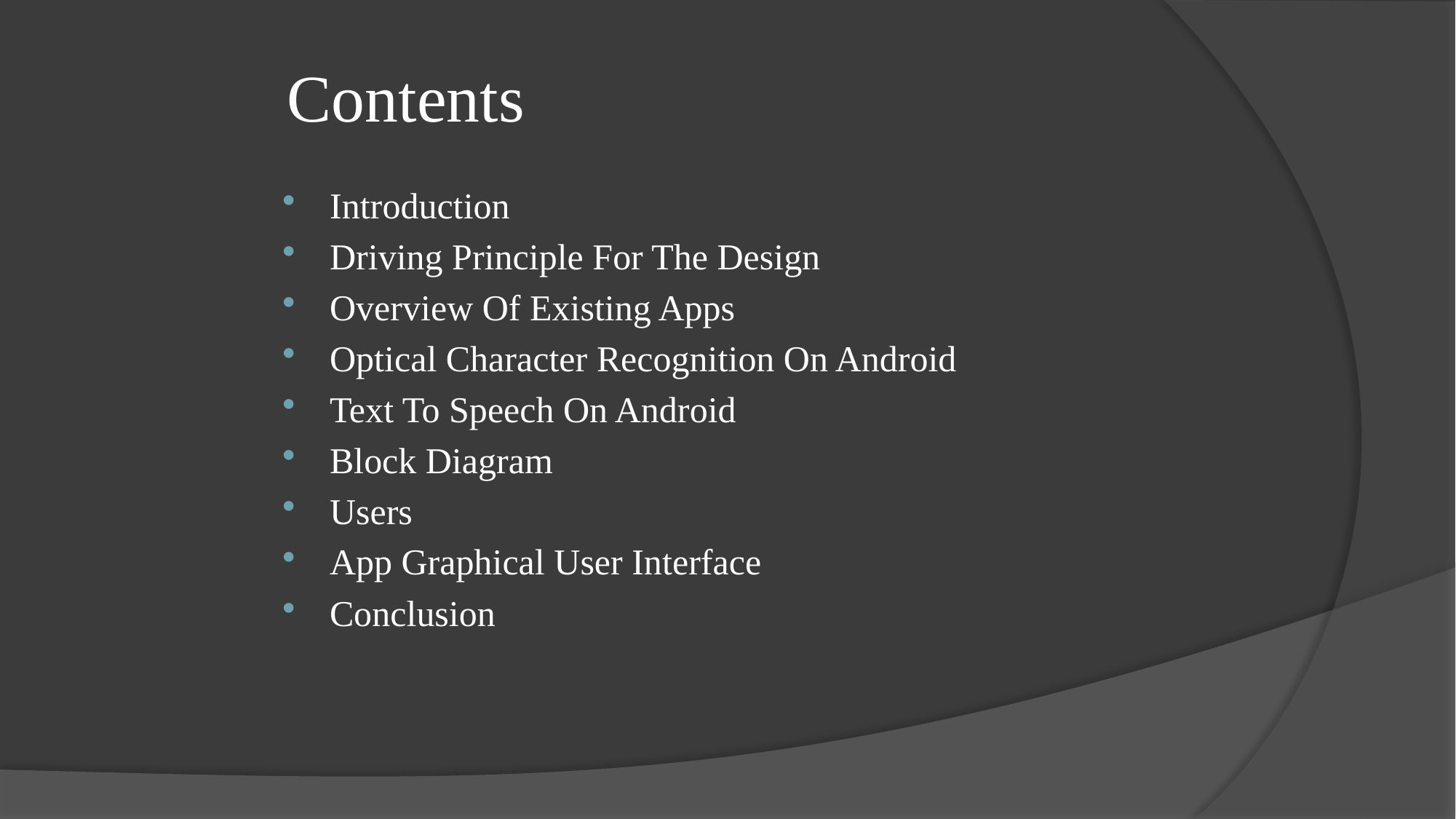

# Contents
Introduction
Driving Principle For The Design
Overview Of Existing Apps
Optical Character Recognition On Android
Text To Speech On Android
Block Diagram
Users
App Graphical User Interface
Conclusion